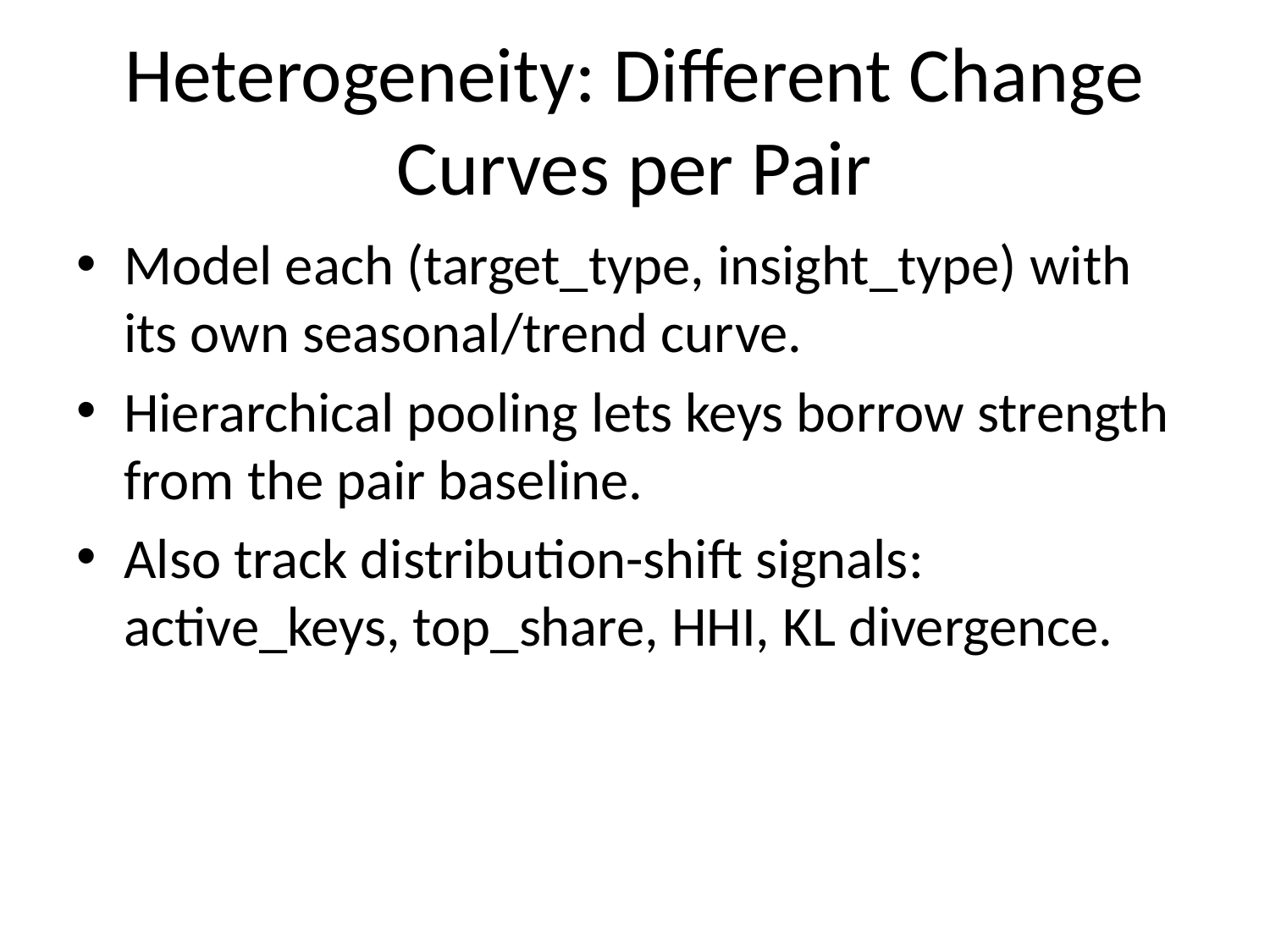

# Heterogeneity: Different Change Curves per Pair
Model each (target_type, insight_type) with its own seasonal/trend curve.
Hierarchical pooling lets keys borrow strength from the pair baseline.
Also track distribution-shift signals: active_keys, top_share, HHI, KL divergence.